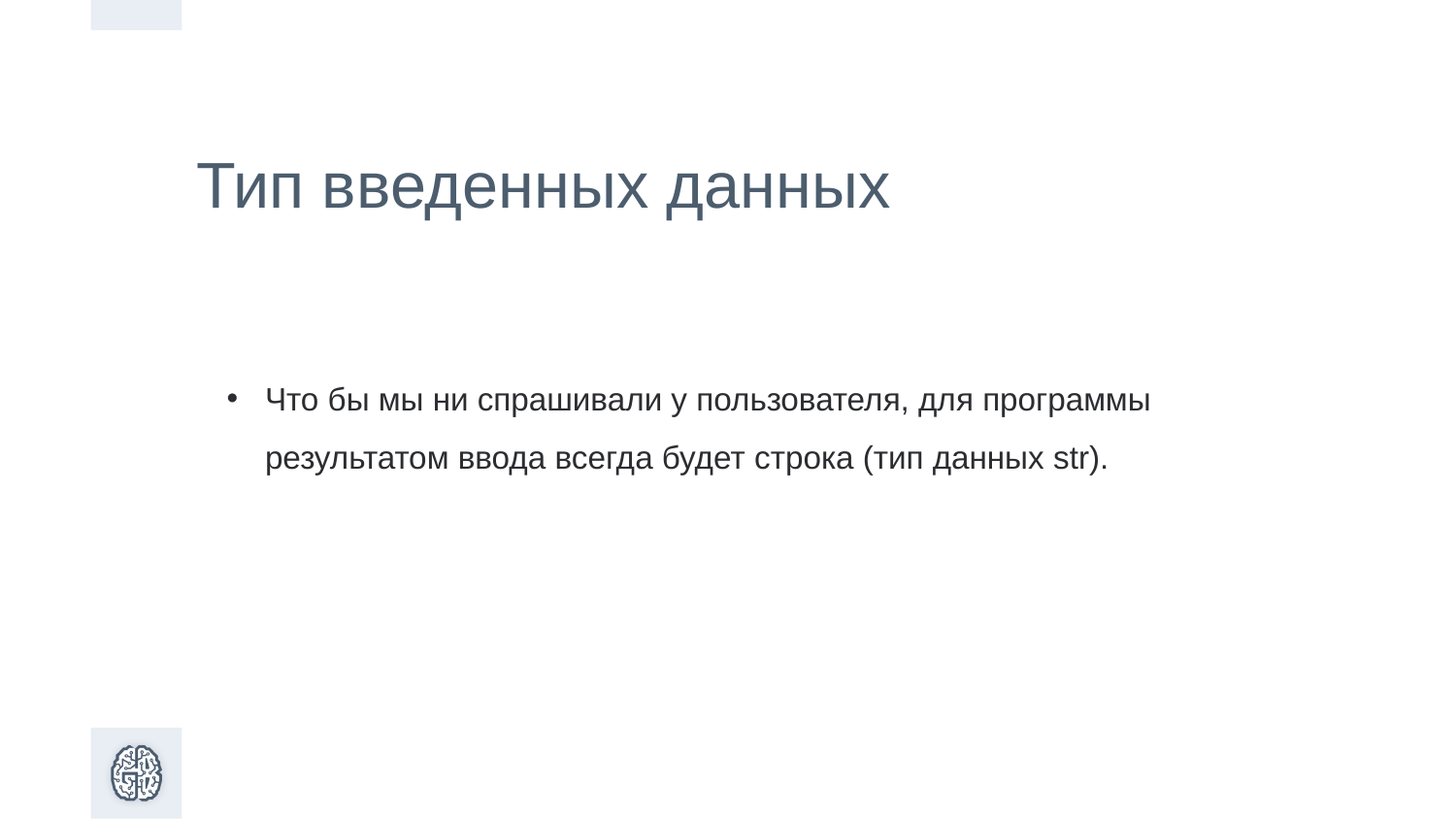

Тип введенных данных
Что бы мы ни спрашивали у пользователя, для программы результатом ввода всегда будет строка (тип данных str).